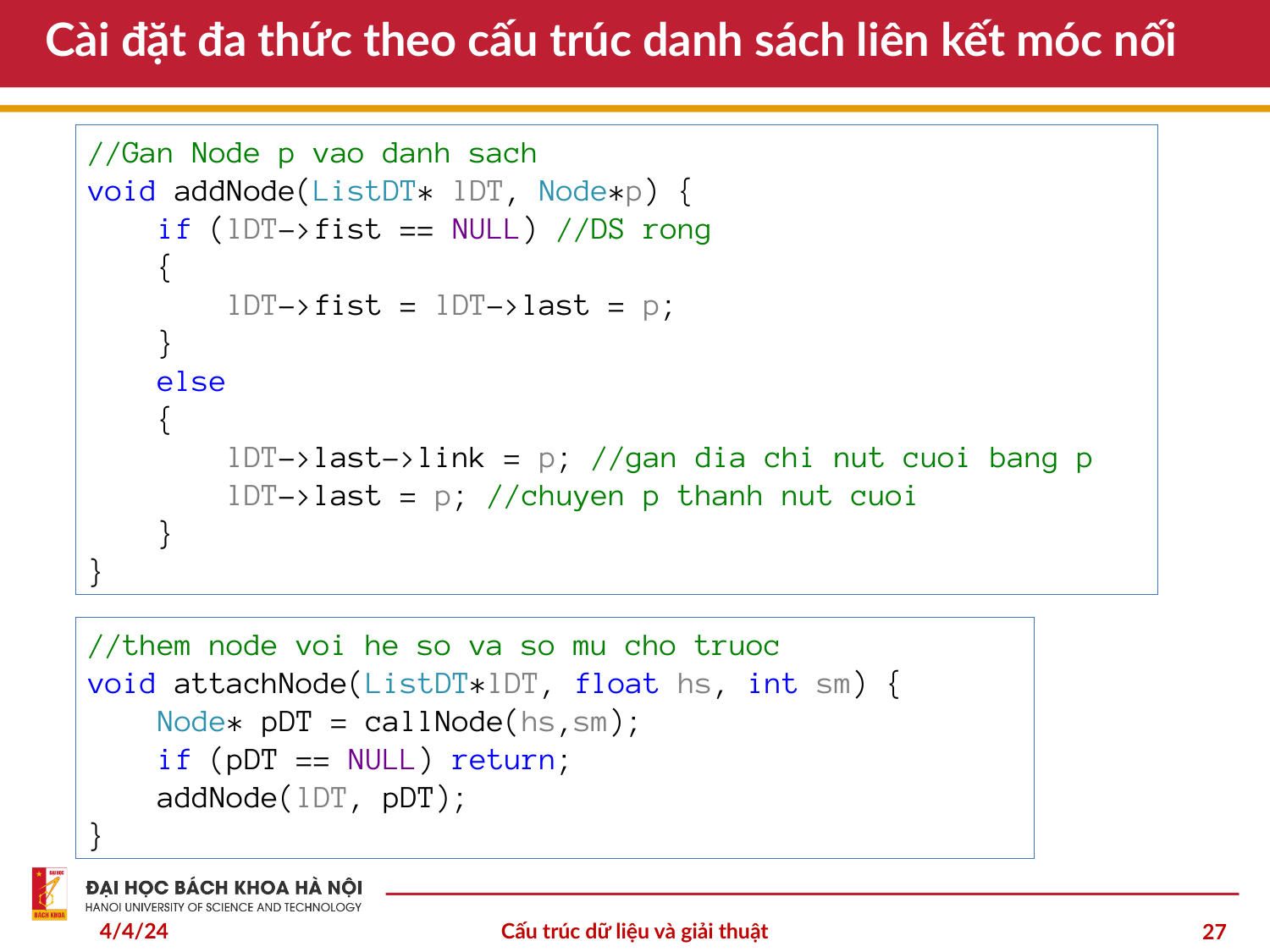

# Cài đặt đa thức theo cấu trúc danh sách liên kết móc nối

//Gan Node p vao danh sach
void addNode(ListDT* lDT, Node*p) {
    if (lDT->fist == NULL) //DS rong
    {
        lDT->fist = lDT->last = p;
    }
    else
    {
        lDT->last->link = p; //gan dia chi nut cuoi bang p
        lDT->last = p; //chuyen p thanh nut cuoi
    }
}
//them node voi he so va so mu cho truoc
void attachNode(ListDT*lDT, float hs, int sm) {
    Node* pDT = callNode(hs,sm);
    if (pDT == NULL) return;
    addNode(lDT, pDT);
}
4/4/24
Cấu trúc dữ liệu và giải thuật
27